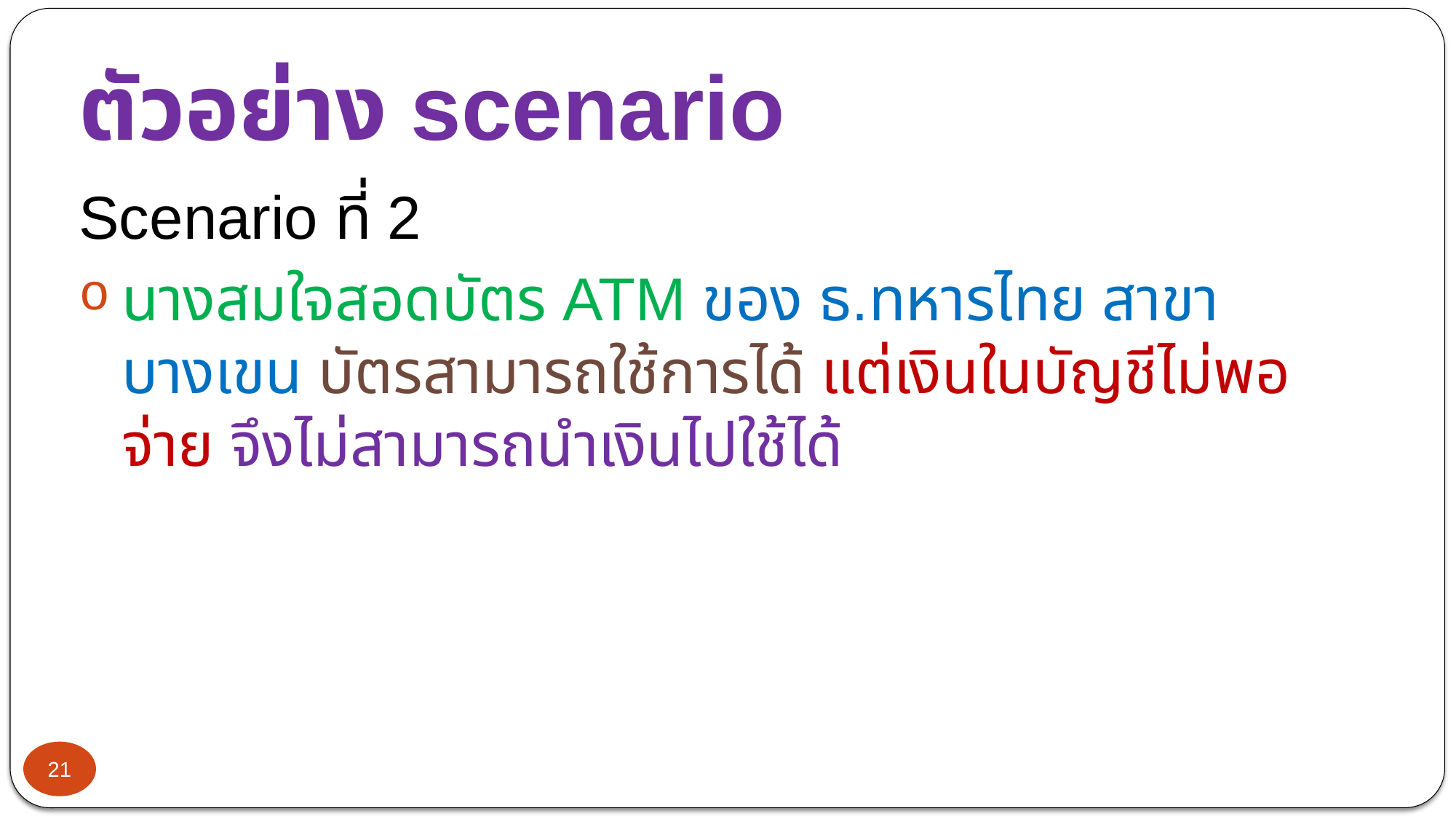

# ตัวอย่าง scenario
Scenario ที่ 2
นางสมใจสอดบัตร ATM ของ ธ.ทหารไทย สาขาบางเขน บัตรสามารถใช้การได้ แต่เงินในบัญชีไม่พอจ่าย จึงไม่สามารถนำเงินไปใช้ได้

21